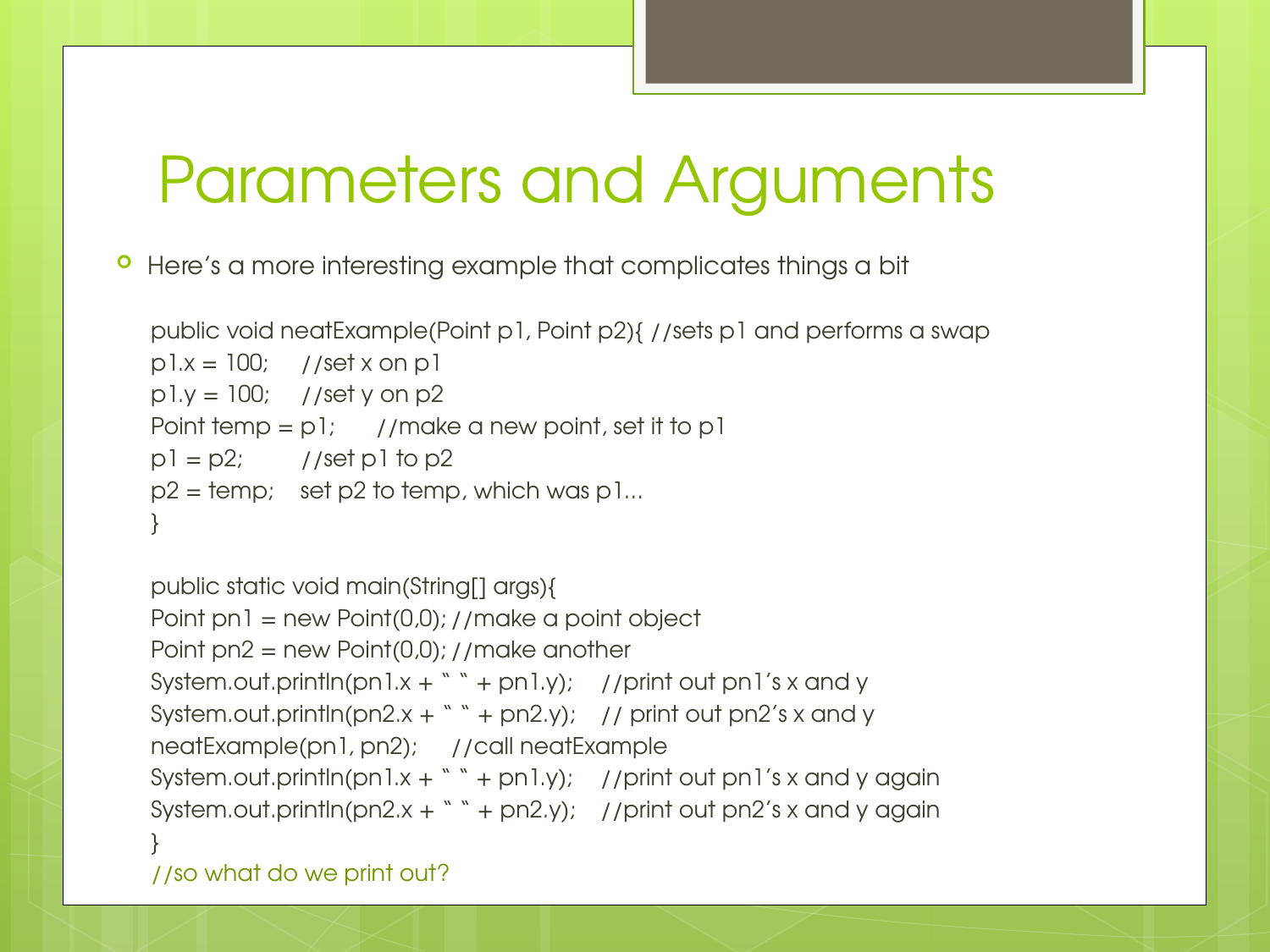

# Parameters and Arguments
Here’s a more interesting example that complicates things a bit

public void neatExample(Point p1, Point p2){ //sets p1 and performs a swap
	p1.x = 100;	//set x on p1
	p1.y = 100;	//set y on p2
	Point temp = p1;	//make a new point, set it to p1
	p1 = p2;		//set p1 to p2
	p2 = temp;	set p2 to temp, which was p1…
}

public static void main(String[] args){
	Point pn1 = new Point(0,0);		//make a point object
	Point pn2 = new Point(0,0);		//make another
	System.out.println(pn1.x + “ “ + pn1.y);	//print out pn1’s x and y
	System.out.println(pn2.x + “ “ + pn2.y);	// print out pn2’s x and y
	neatExample(pn1, pn2);		//call neatExample
	System.out.println(pn1.x + “ “ + pn1.y); 	//print out pn1’s x and y again
	System.out.println(pn2.x + “ “ + pn2.y); 	//print out pn2’s x and y again
}
//so what do we print out?